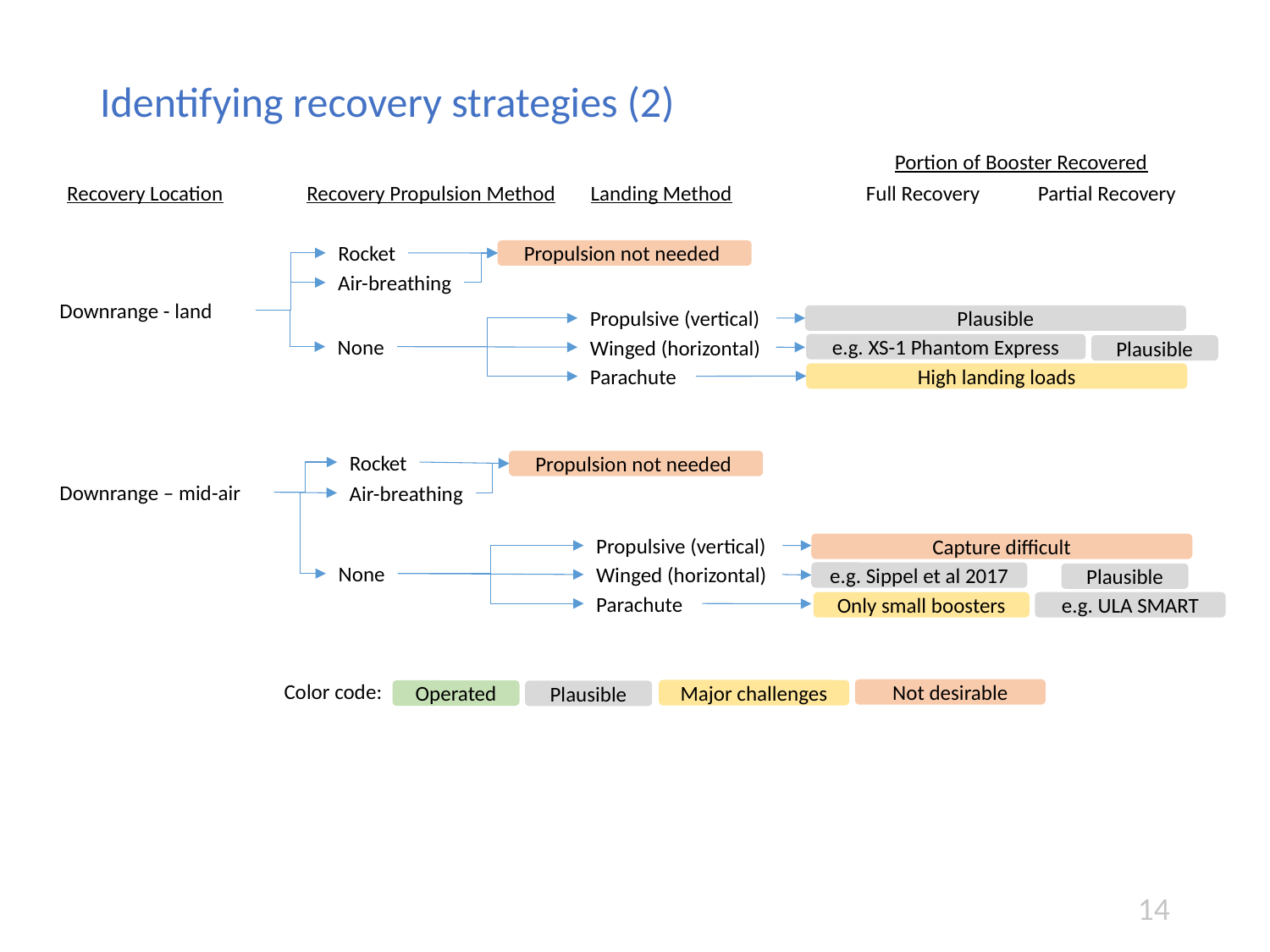

# Identifying recovery strategies (2)
Portion of Booster Recovered
Recovery Location
Recovery Propulsion Method
Landing Method
Full Recovery            Partial Recovery
Rocket
Propulsion not needed
Air-breathing
Downrange - land
Propulsive (vertical)
Plausible
None
Winged (horizontal)
e.g. XS-1 Phantom Express
Plausible
Parachute
High landing loads
Rocket
Propulsion not needed
Downrange – mid-air
Air-breathing
Propulsive (vertical)
Capture difficult
None
Winged (horizontal)
e.g. Sippel et al 2017
Plausible
Parachute
Only small boosters
e.g. ULA SMART
Color code:
Not desirable
Major challenges
Operated
Plausible

14